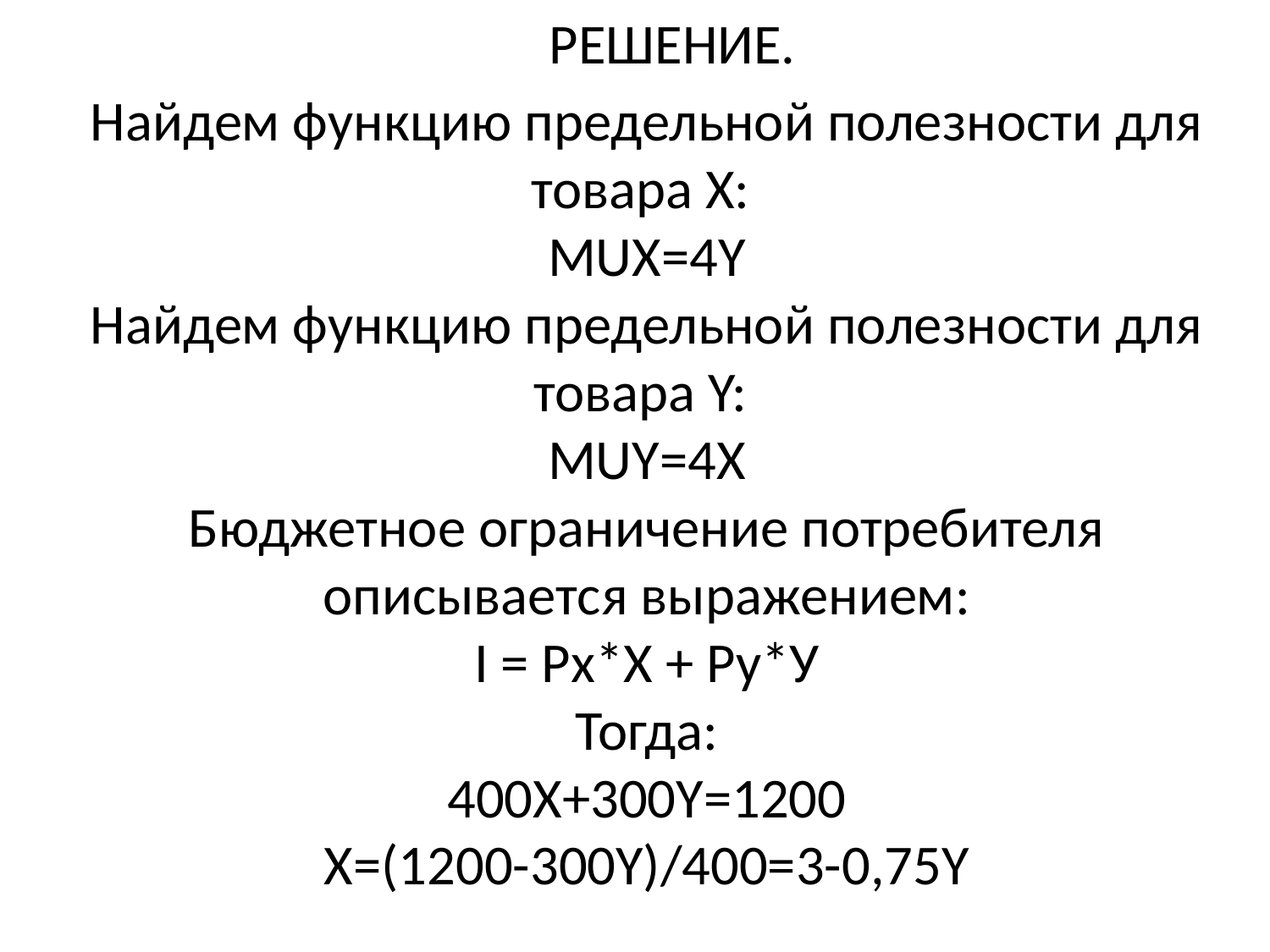

РЕШЕНИЕ.
Найдем функцию предельной полезности для товара Х:
MUX=4Y
Найдем функцию предельной полезности для товара Y:
MUY=4X
Бюджетное ограничение потребителя описывается выражением:
I = Px*Х + Py*У
Тогда:
400Х+300Y=1200
Х=(1200-300Y)/400=3-0,75Y